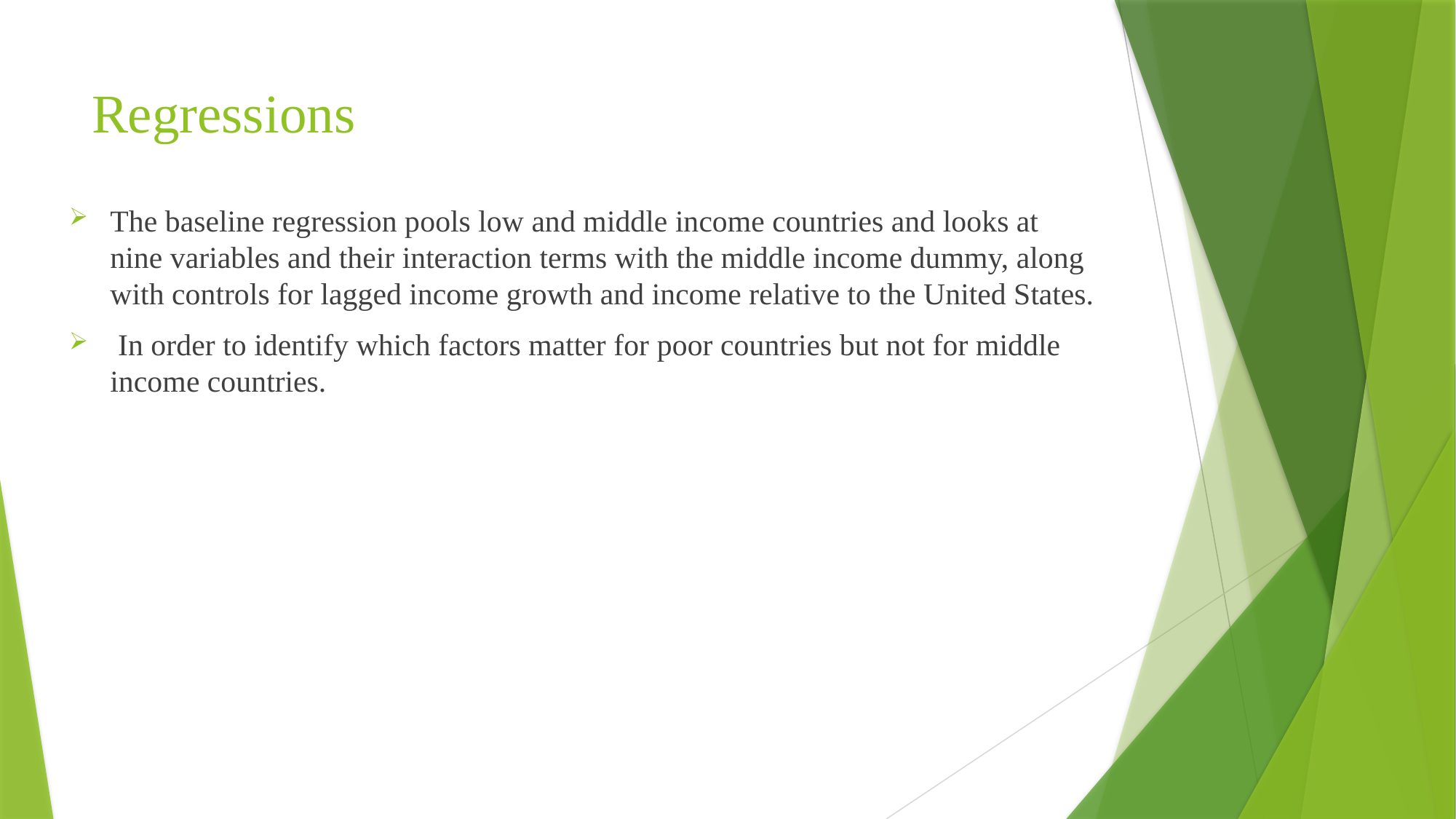

# Regressions
The baseline regression pools low and middle income countries and looks at nine variables and their interaction terms with the middle income dummy, along with controls for lagged income growth and income relative to the United States.
 In order to identify which factors matter for poor countries but not for middle income countries.